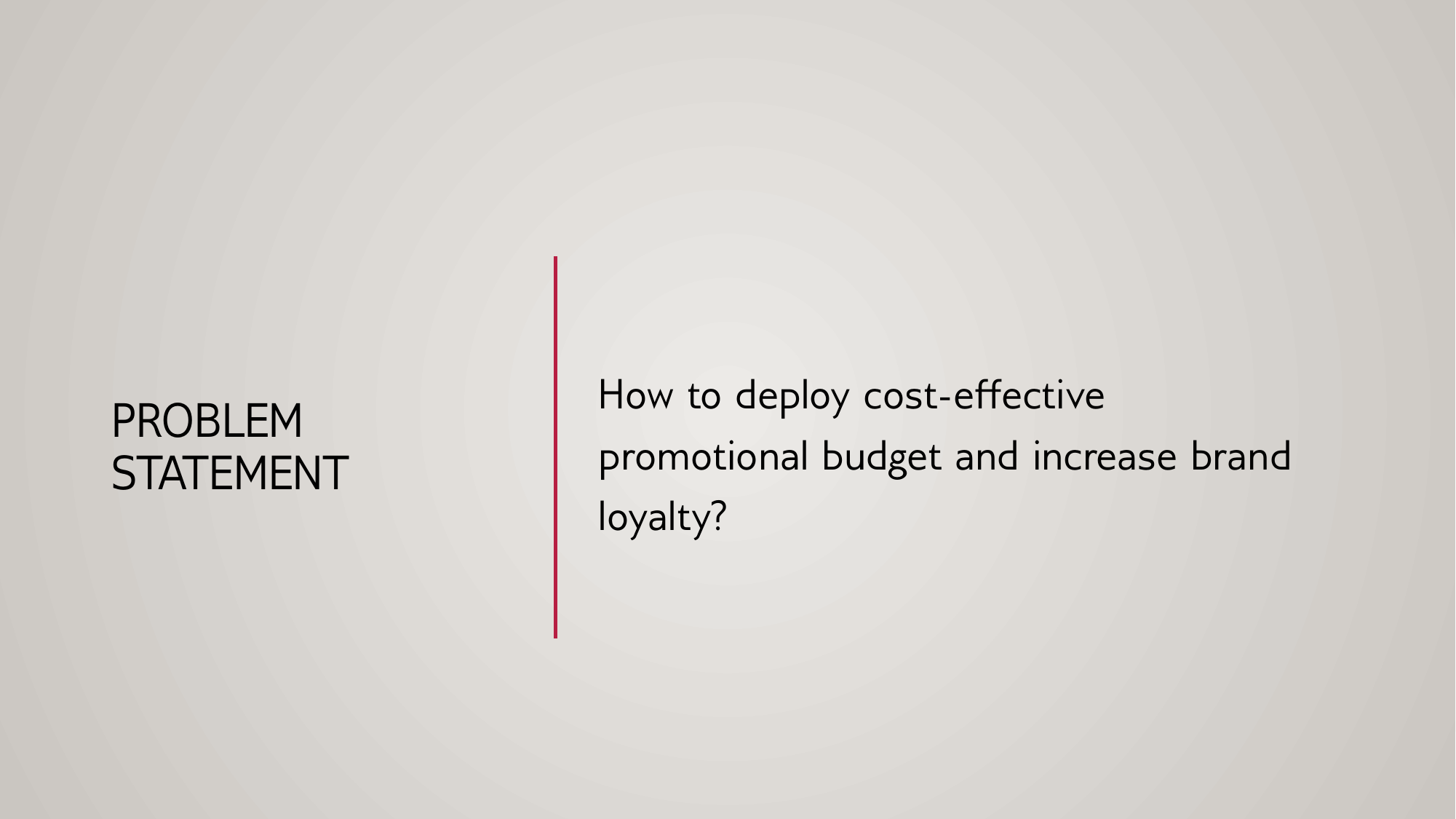

# PROBLEM STATEMENT
How to deploy cost-effective promotional budget and increase brand loyalty?